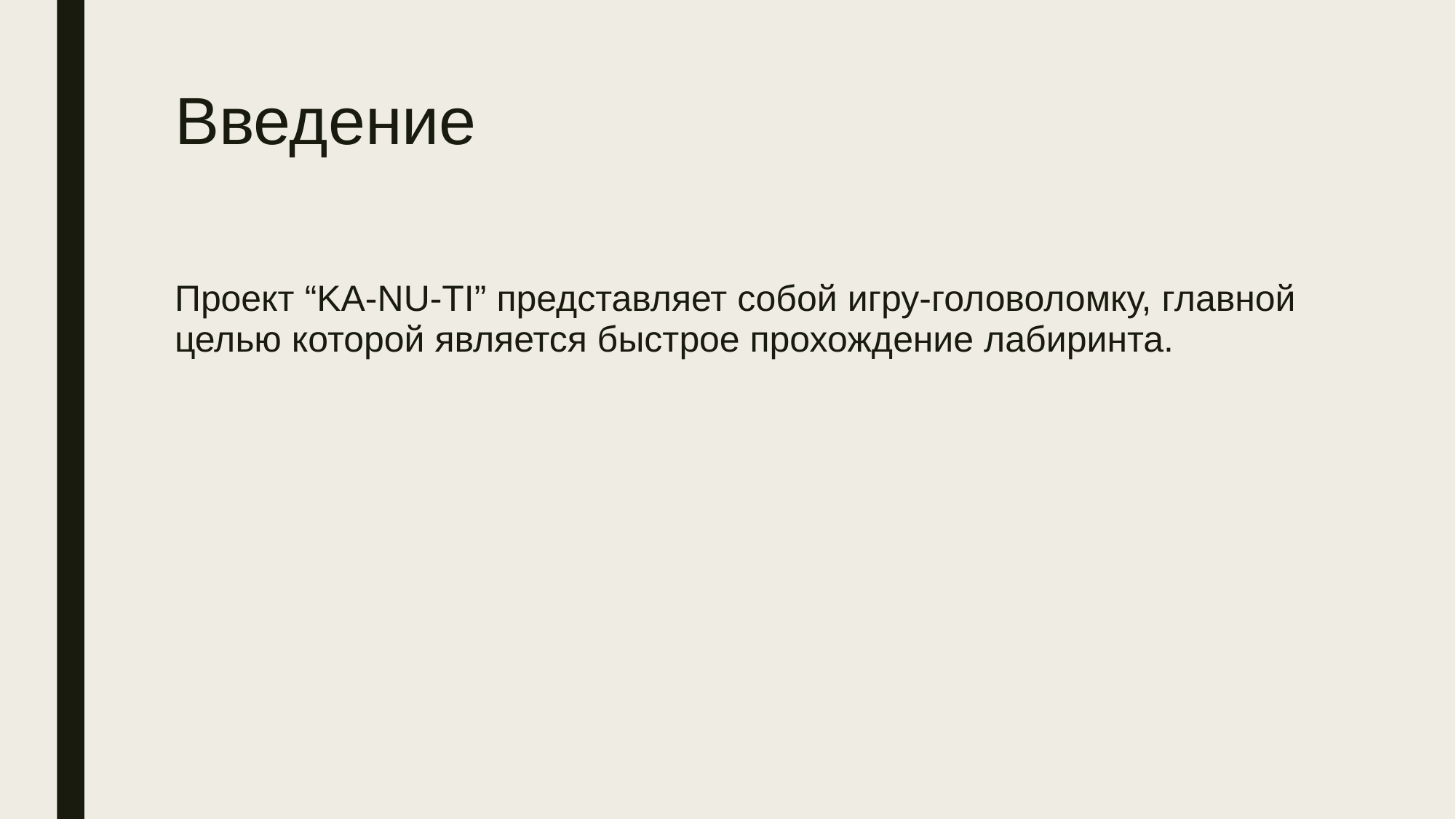

# Введение
Проект “KA-NU-TI” представляет собой игру-головоломку, главной целью которой является быстрое прохождение лабиринта.